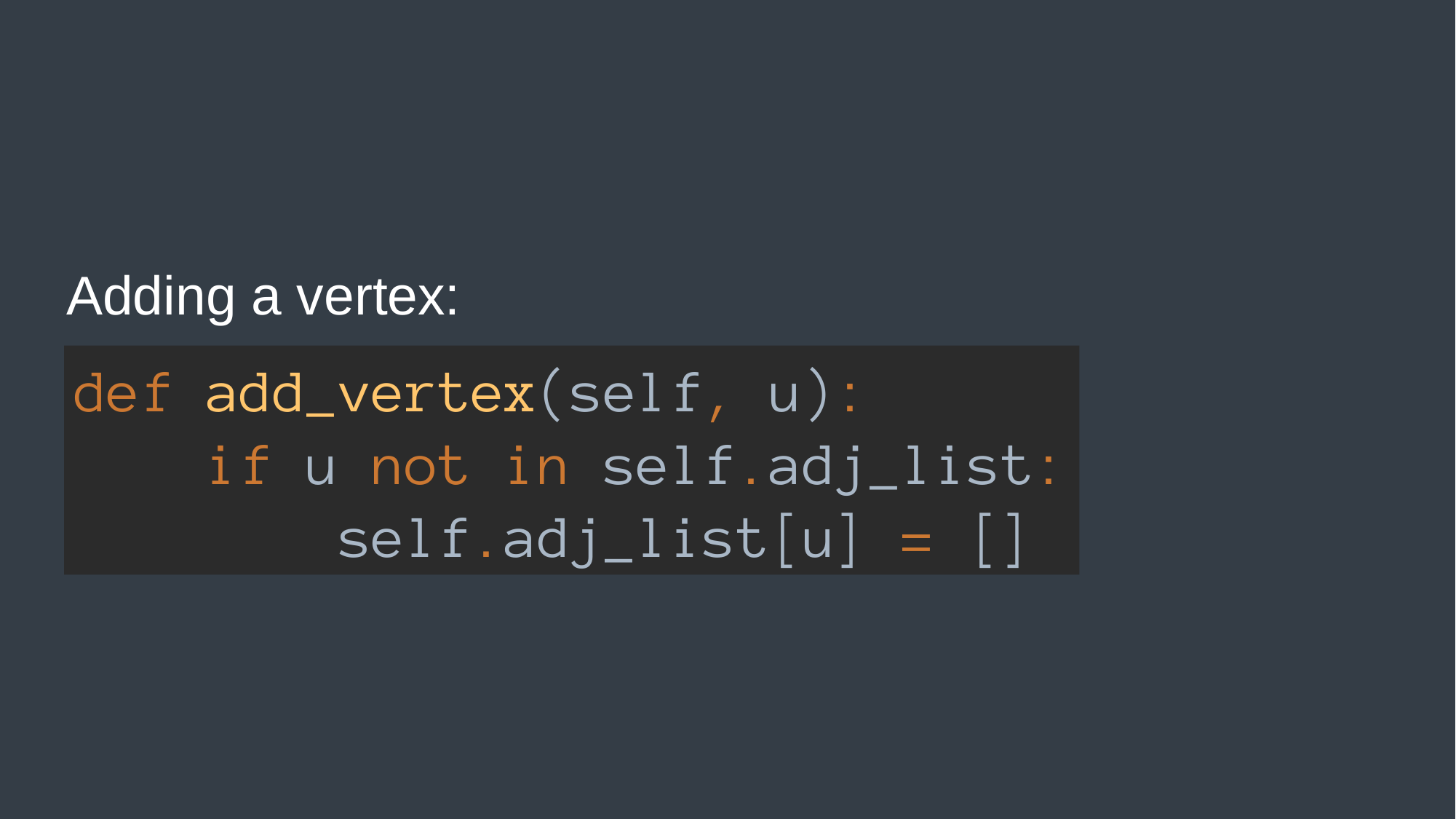

Adding a vertex:
def add_vertex(self, u):
    if u not in self.adj_list:
        self.adj_list[u] = []